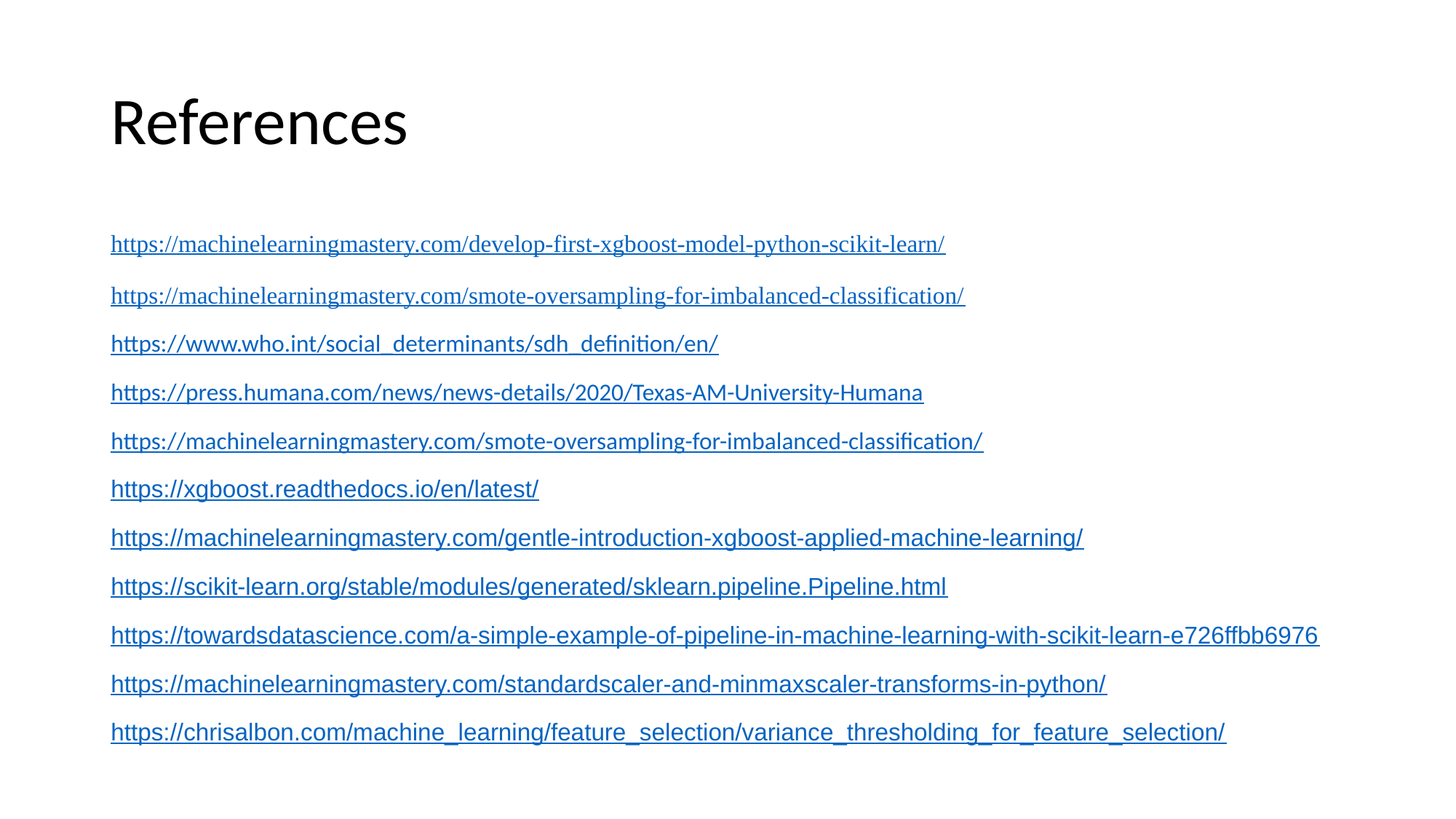

# References
https://machinelearningmastery.com/develop-first-xgboost-model-python-scikit-learn/
https://machinelearningmastery.com/smote-oversampling-for-imbalanced-classification/
https://www.who.int/social_determinants/sdh_definition/en/
https://press.humana.com/news/news-details/2020/Texas-AM-University-Humana
https://machinelearningmastery.com/smote-oversampling-for-imbalanced-classification/
https://xgboost.readthedocs.io/en/latest/
https://machinelearningmastery.com/gentle-introduction-xgboost-applied-machine-learning/
https://scikit-learn.org/stable/modules/generated/sklearn.pipeline.Pipeline.html
https://towardsdatascience.com/a-simple-example-of-pipeline-in-machine-learning-with-scikit-learn-e726ffbb6976
https://machinelearningmastery.com/standardscaler-and-minmaxscaler-transforms-in-python/
https://chrisalbon.com/machine_learning/feature_selection/variance_thresholding_for_feature_selection/